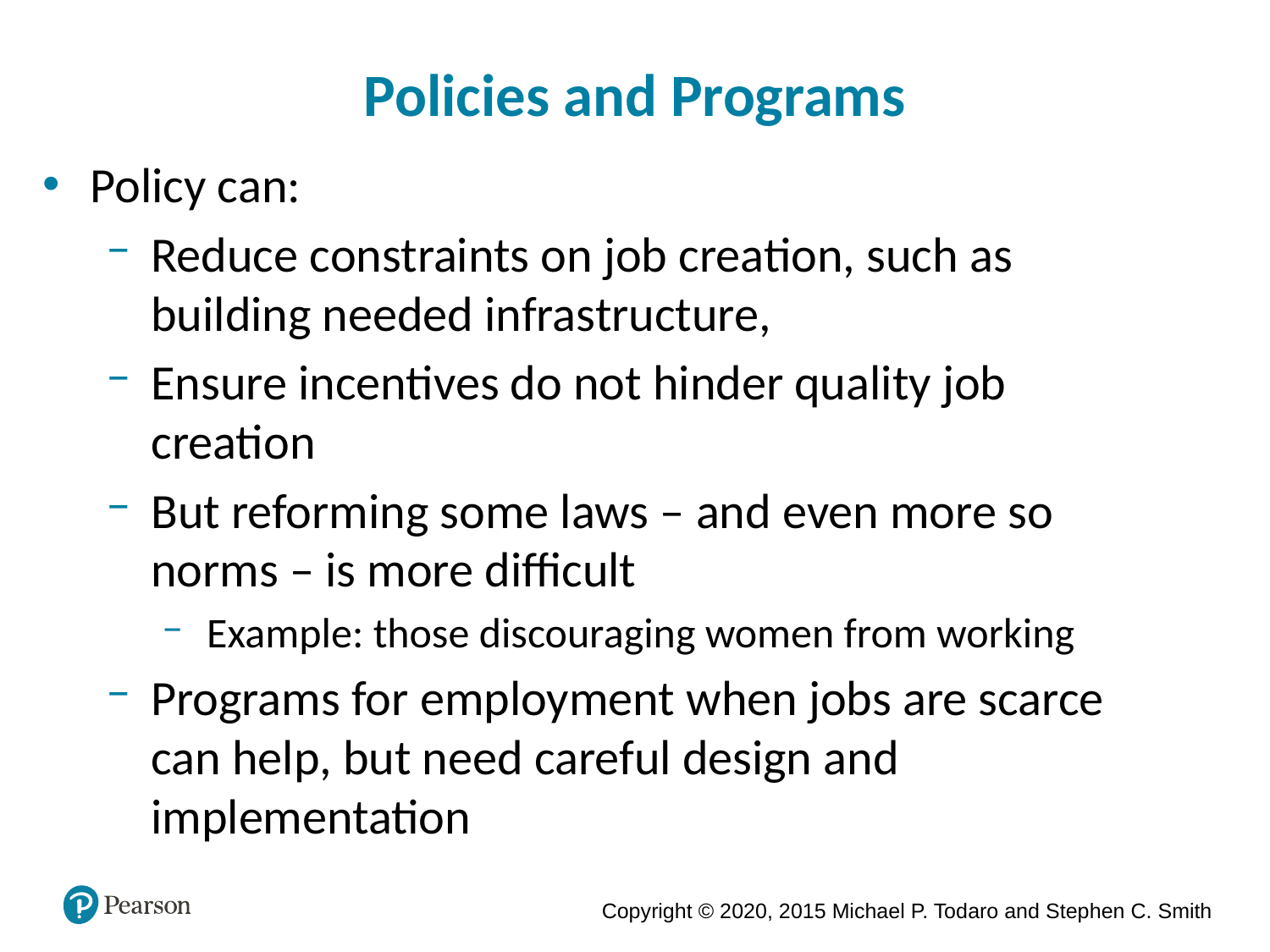

# Policies and Programs
Policy can:
Reduce constraints on job creation, such as building needed infrastructure,
Ensure incentives do not hinder quality job creation
But reforming some laws – and even more so norms – is more difficult
Example: those discouraging women from working
Programs for employment when jobs are scarce can help, but need careful design and implementation